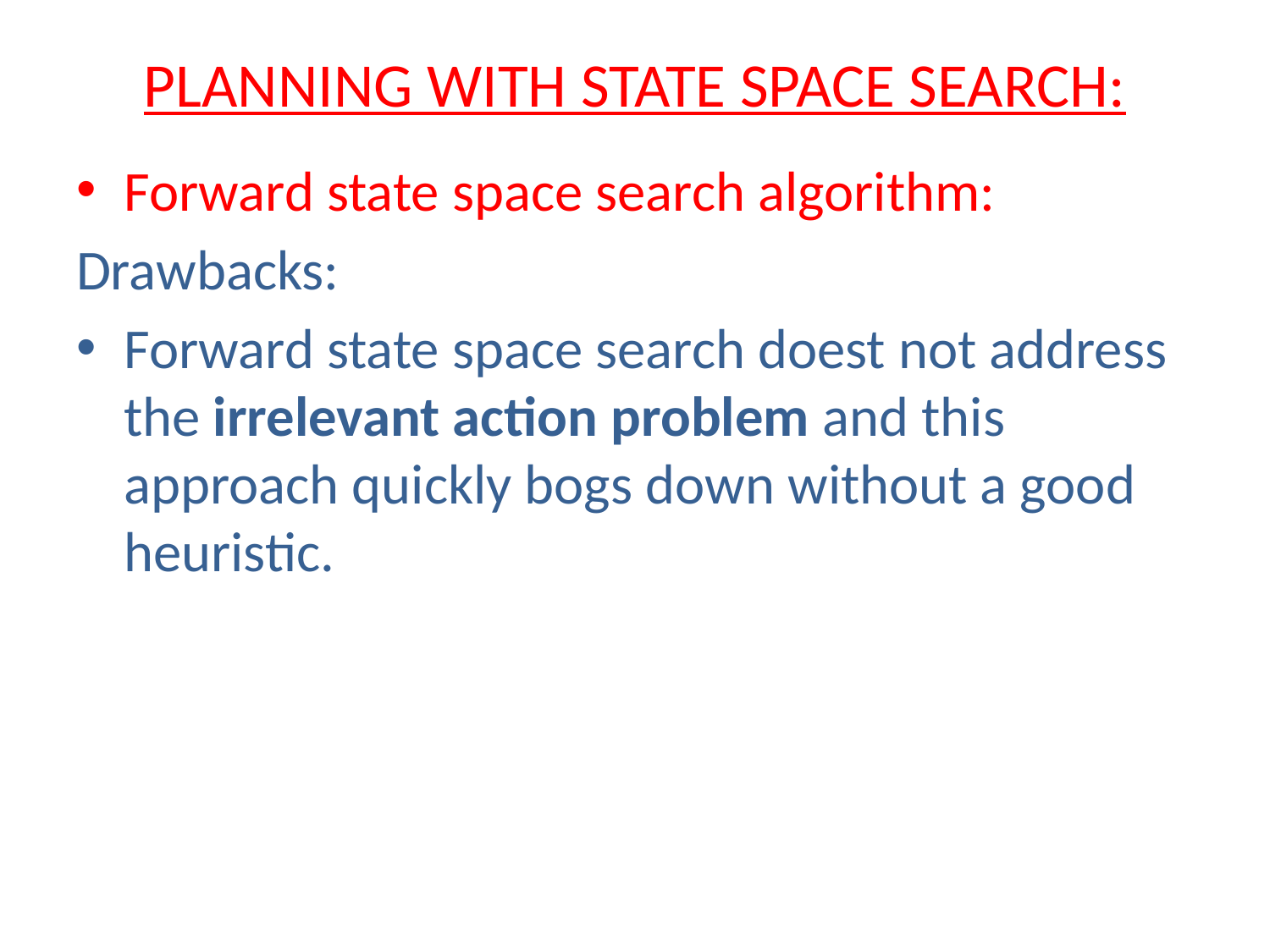

# PLANNING WITH STATE SPACE SEARCH:
Forward state space search algorithm:
Drawbacks:
Forward state space search doest not address the irrelevant action problem and this approach quickly bogs down without a good heuristic.